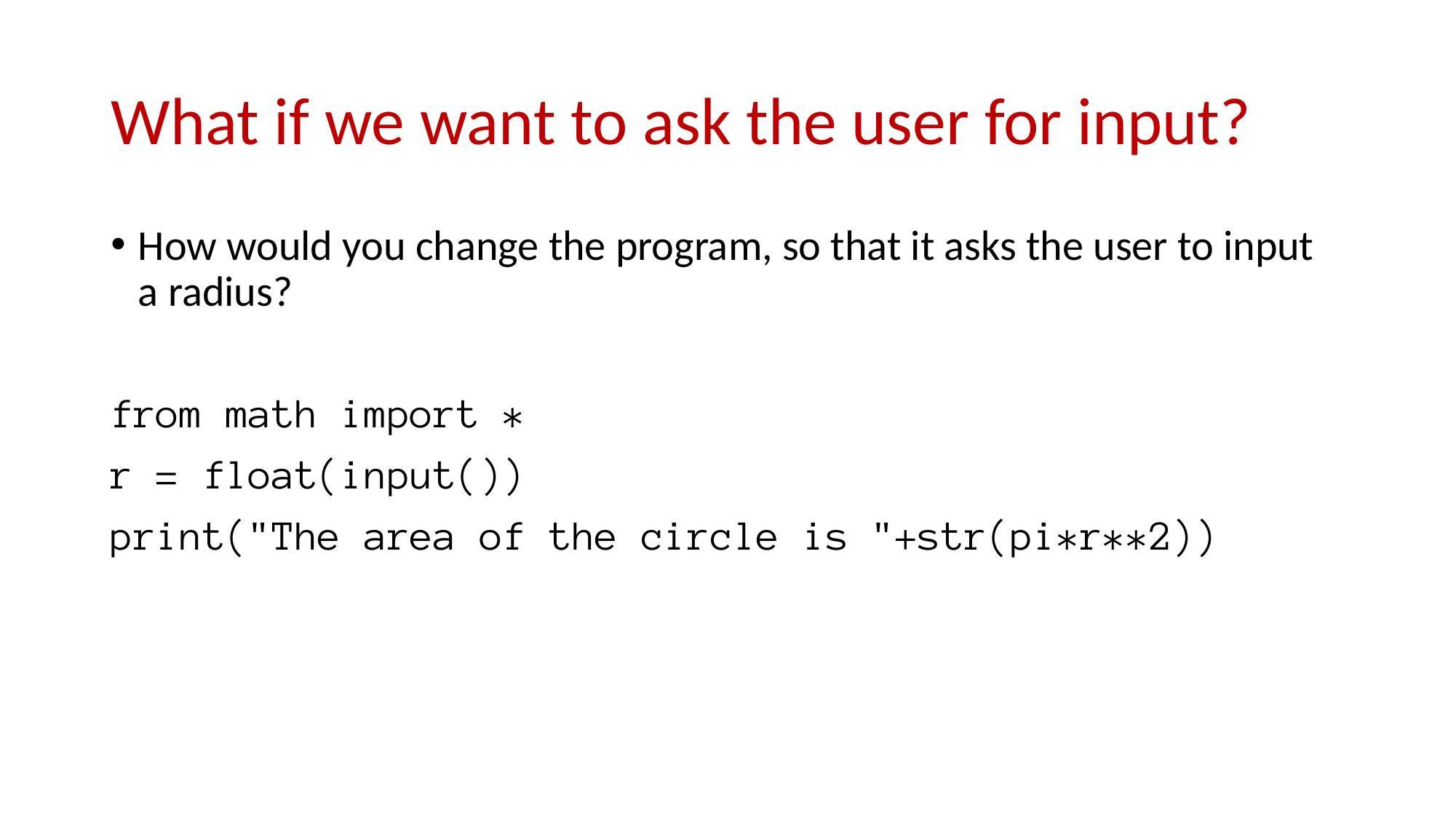

# What if we want to ask the user for input?
How would you change the program, so that it asks the user to input a radius?

from math import *
r = float(input())
print("The area of the circle is "+str(pi*r**2))